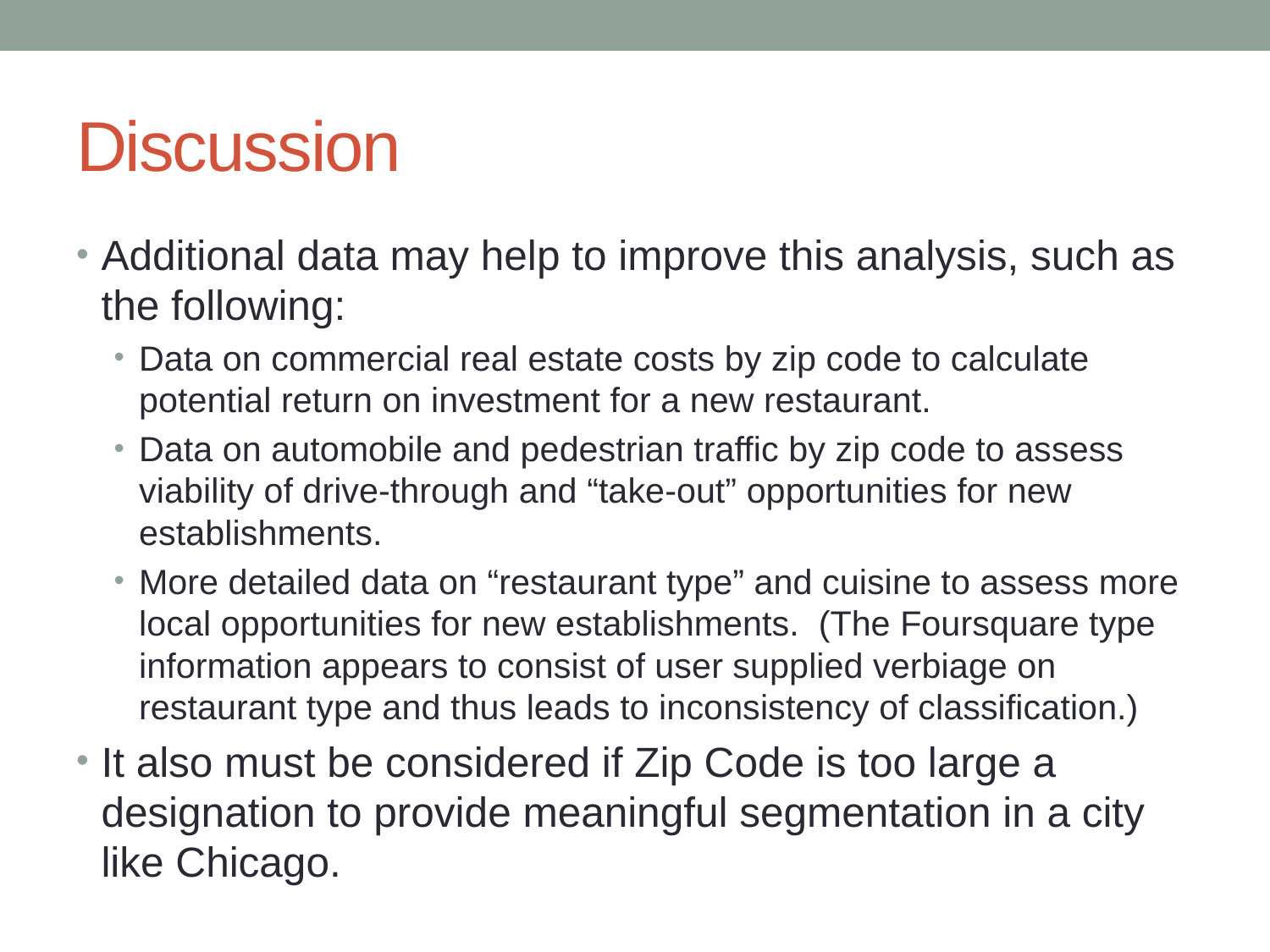

# Discussion
Additional data may help to improve this analysis, such as the following:
Data on commercial real estate costs by zip code to calculate potential return on investment for a new restaurant.
Data on automobile and pedestrian traffic by zip code to assess viability of drive-through and “take-out” opportunities for new establishments.
More detailed data on “restaurant type” and cuisine to assess more local opportunities for new establishments.  (The Foursquare type information appears to consist of user supplied verbiage on restaurant type and thus leads to inconsistency of classification.)
It also must be considered if Zip Code is too large a designation to provide meaningful segmentation in a city like Chicago.